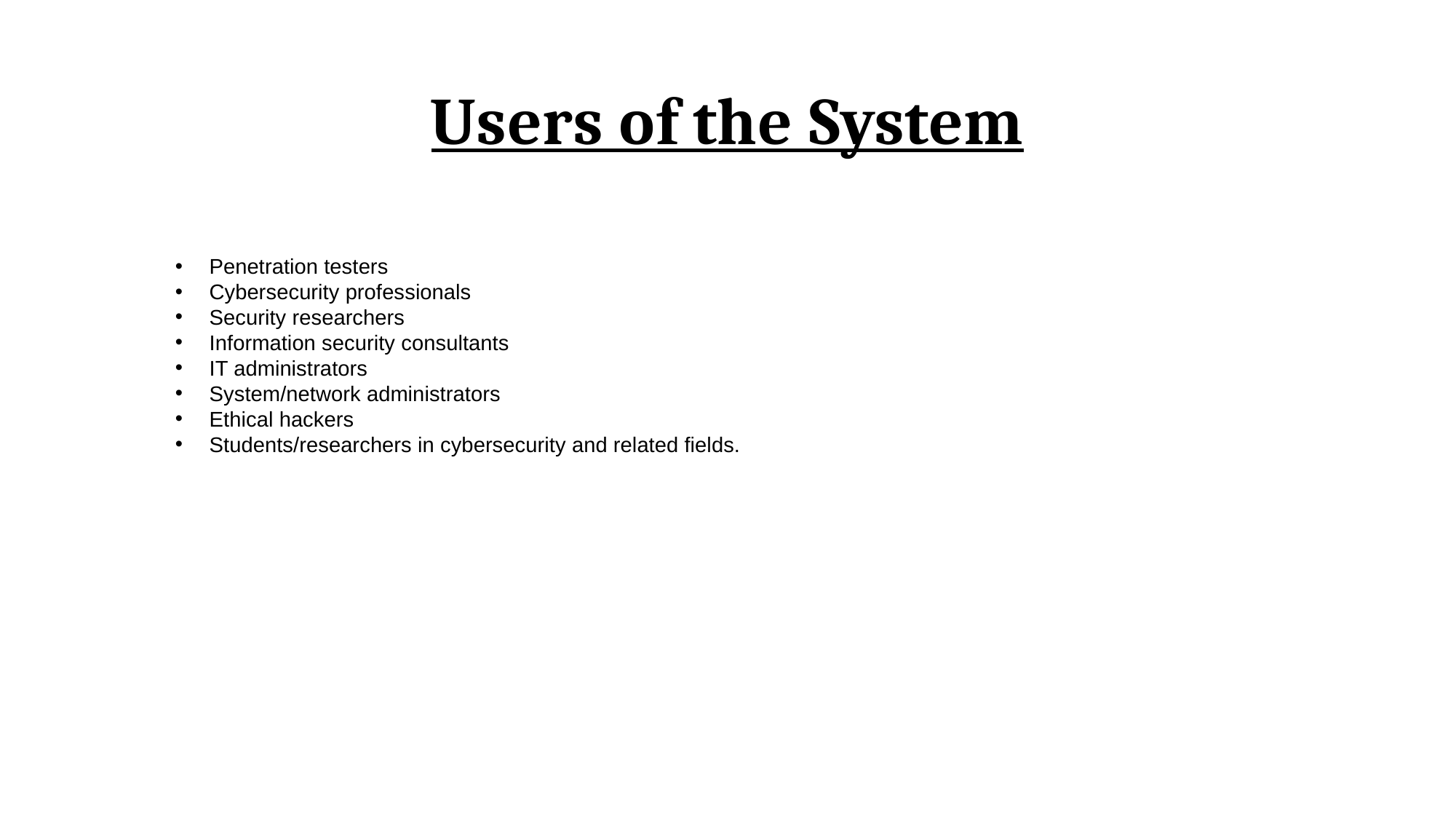

# Users of the System
Penetration testers
Cybersecurity professionals
Security researchers
Information security consultants
IT administrators
System/network administrators
Ethical hackers
Students/researchers in cybersecurity and related fields.